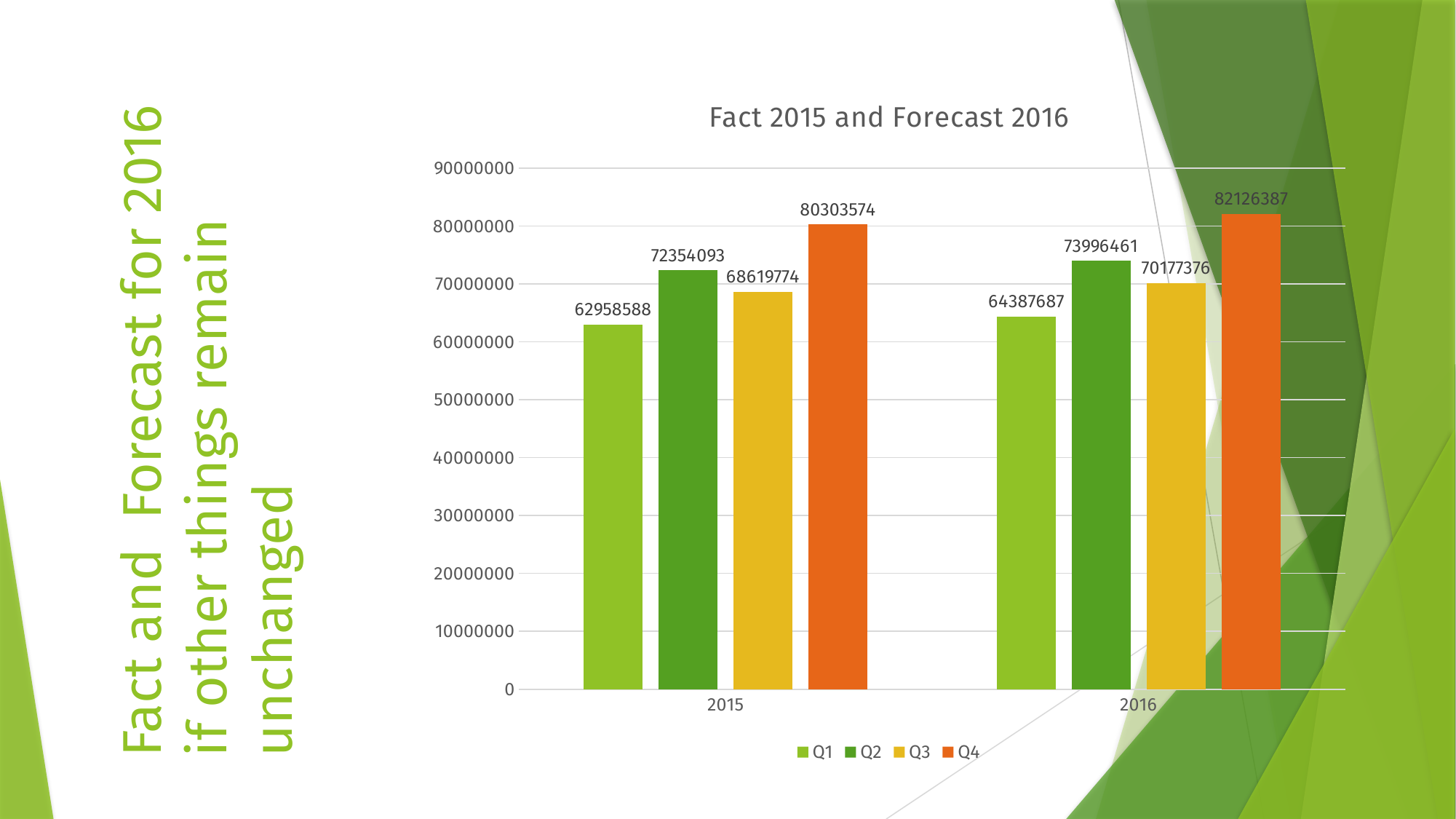

### Chart: Fact 2015 and Forecast 2016

| Category | Q1 | Q2 | Q3 | Q4 |
|---|---|---|---|---|
| 2015.0 | 62958588.0 | 72354093.0 | 68619774.0 | 80303574.0 |
| 2016.0 | 64387687.0 | 73996461.0 | 70177376.0 | 82126387.0 |
# Fact and  Forecast for 2016
if other things remain unchanged